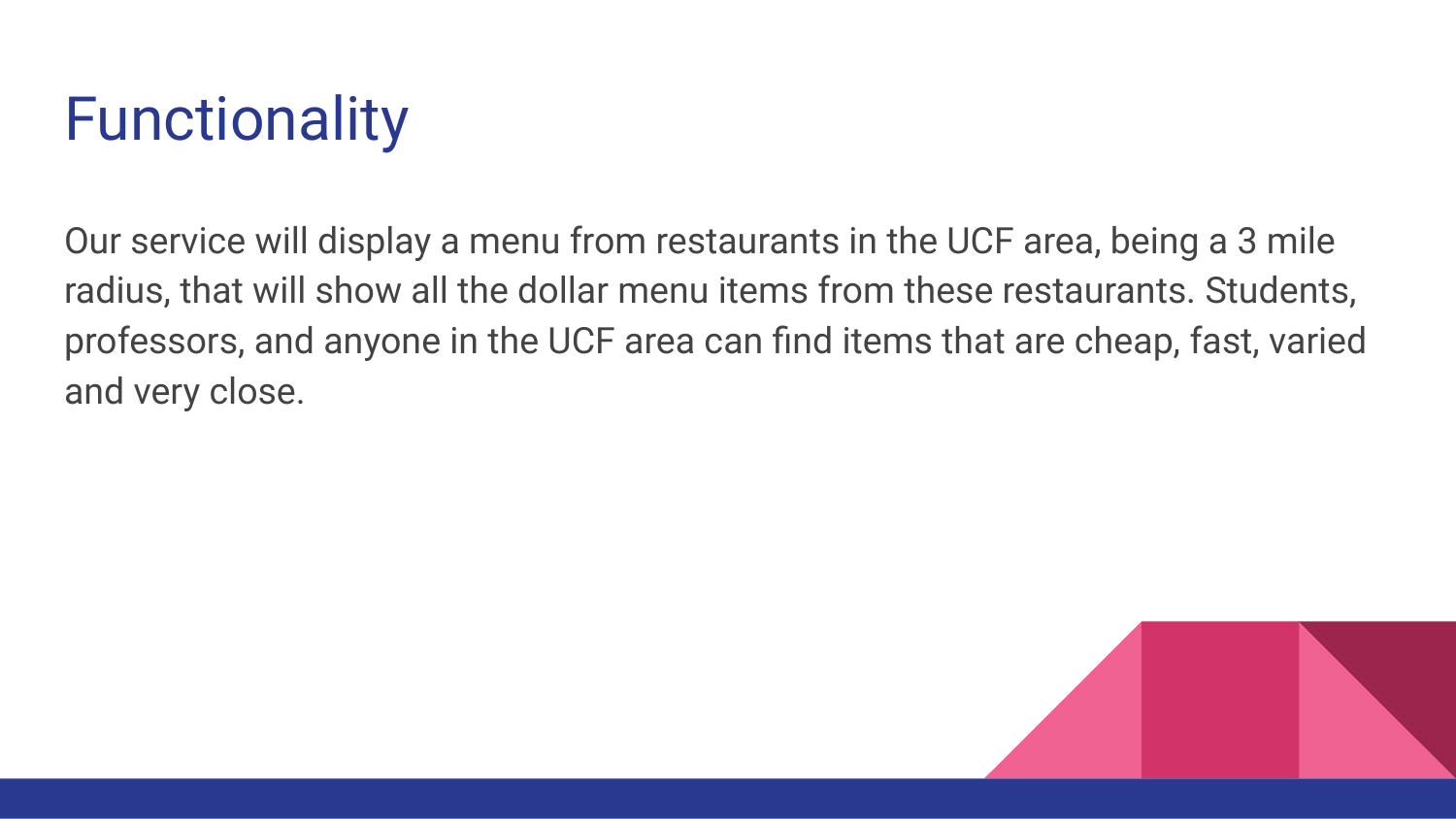

# Functionality
Our service will display a menu from restaurants in the UCF area, being a 3 mile radius, that will show all the dollar menu items from these restaurants. Students, professors, and anyone in the UCF area can find items that are cheap, fast, varied and very close.